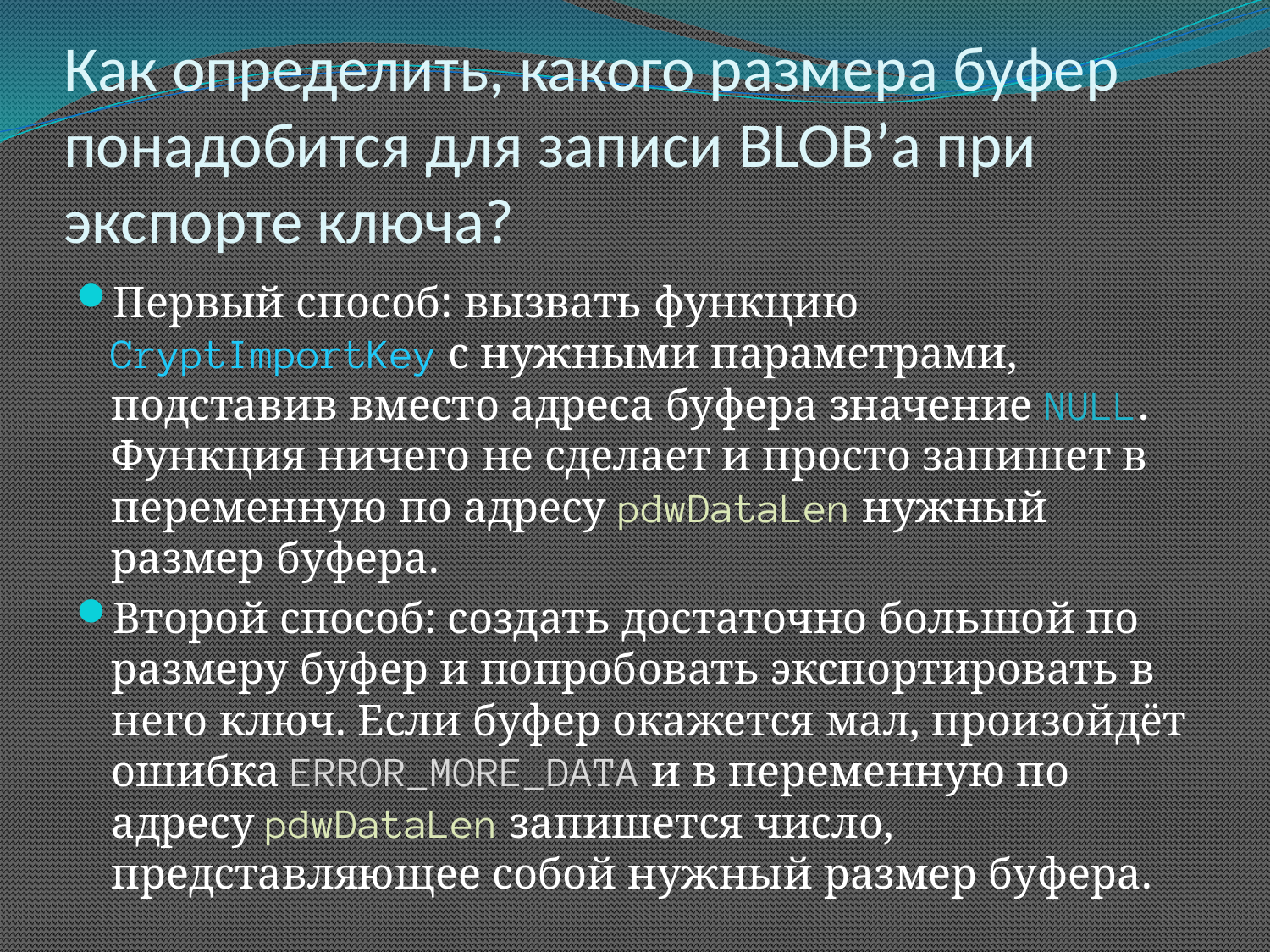

# Как определить, какого размера буфер понадобится для записи BLOB’а при экспорте ключа?
Первый способ: вызвать функцию CryptImportKey с нужными параметрами, подставив вместо адреса буфера значение NULL. Функция ничего не сделает и просто запишет в переменную по адресу pdwDataLen нужный размер буфера.
Второй способ: создать достаточно большой по размеру буфер и попробовать экспортировать в него ключ. Если буфер окажется мал, произойдёт ошибка ERROR_MORE_DATA и в переменную по адресу pdwDataLen запишется число, представляющее собой нужный размер буфера.